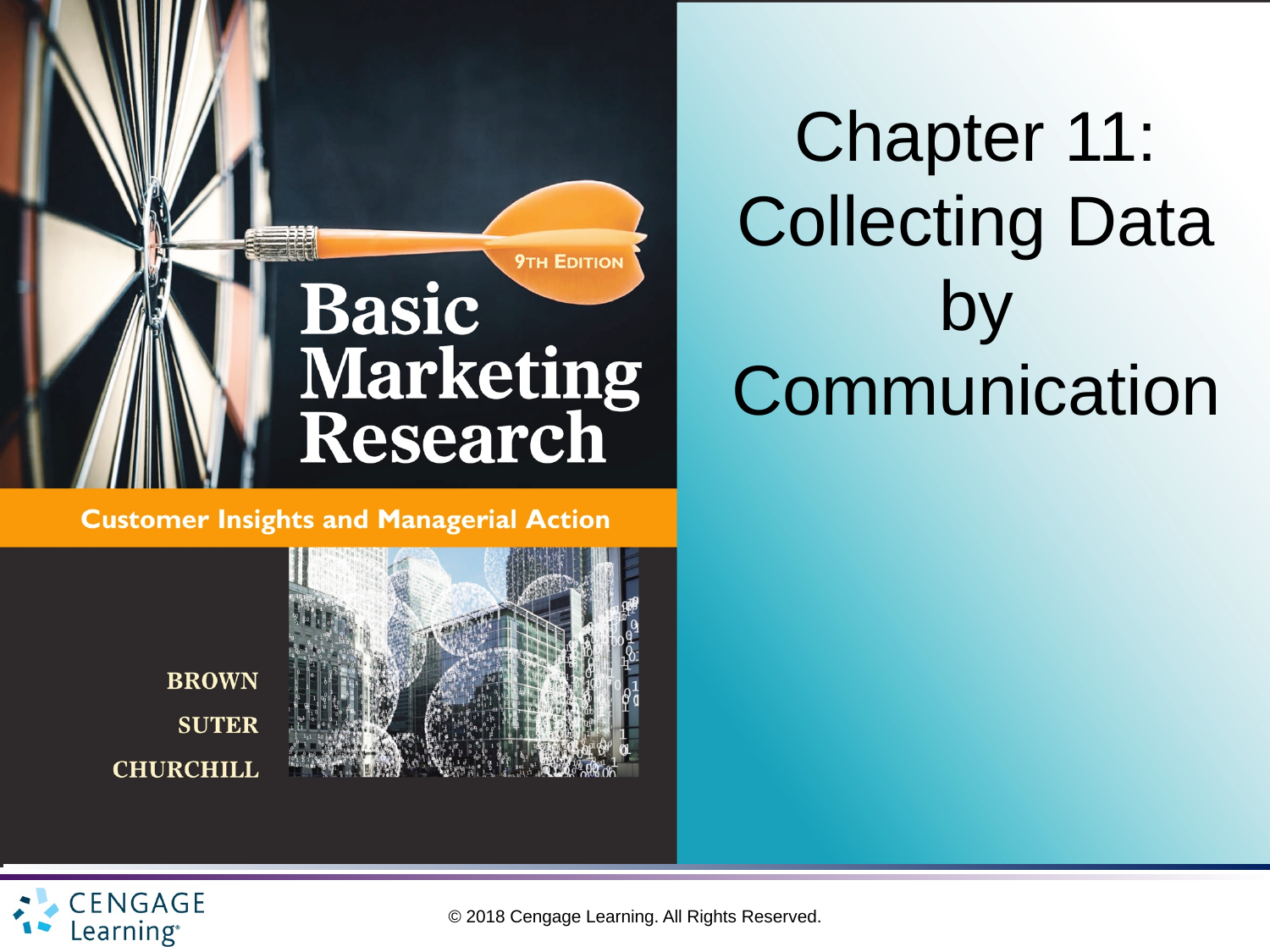

# Chapter 11: Collecting Data by Communication
© 2018 Cengage Learning. All Rights Reserved.